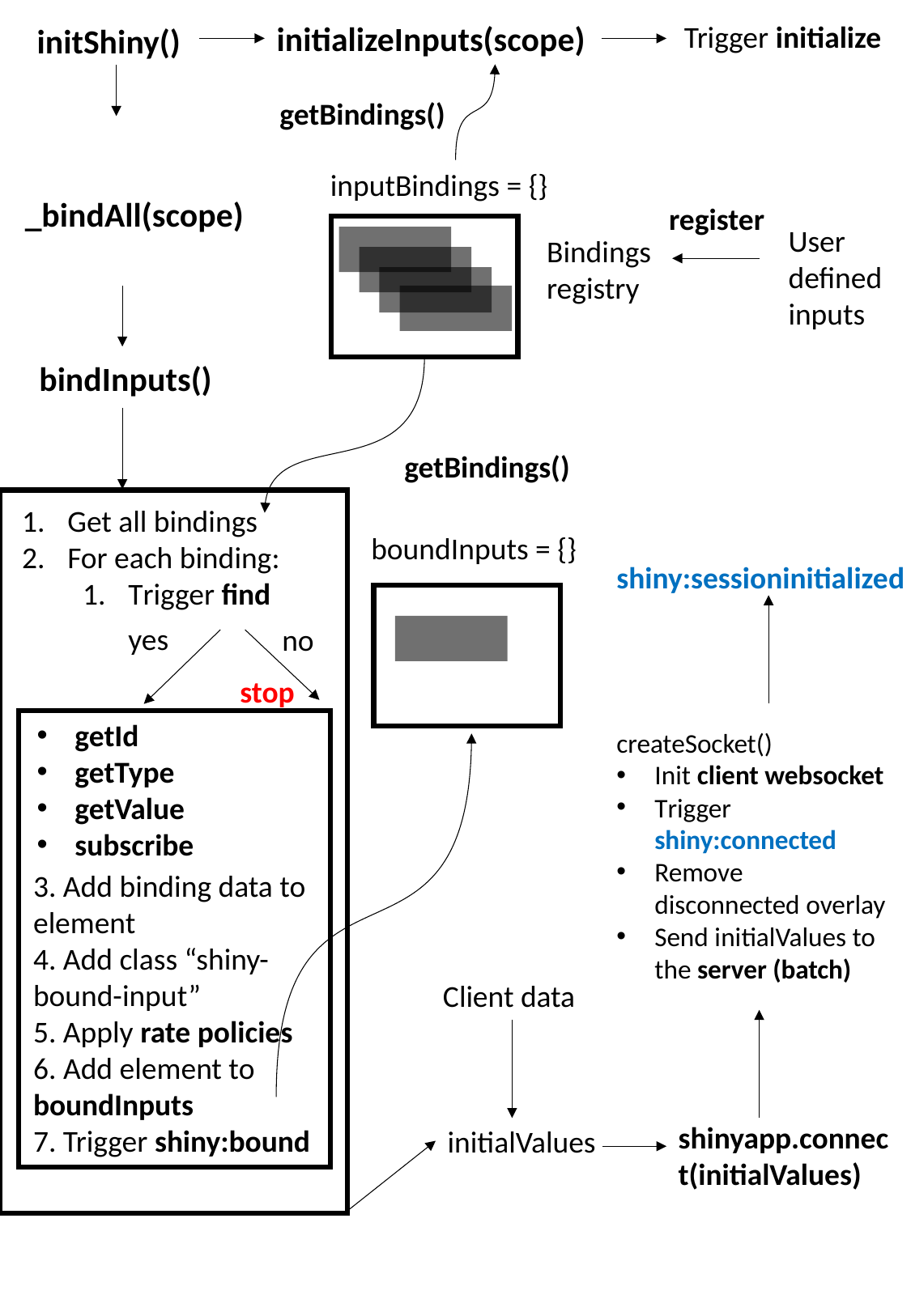

initializeInputs(scope)
Trigger initialize
initShiny()
getBindings()
inputBindings = {}
_bindAll(scope)
register

User defined inputs

Bindings registry

bindInputs()
getBindings()

Get all bindings
For each binding:
Trigger find
boundInputs = {}
shiny:sessioninitialized

yes
no

stop

getId
getType
getValue
subscribe
createSocket()
Init client websocket
Trigger shiny:connected
Remove disconnected overlay
Send initialValues to the server (batch)
3. Add binding data to element
4. Add class “shiny-bound-input”
5. Apply rate policies
6. Add element to boundInputs
7. Trigger shiny:bound
Client data
shinyapp.connect(initialValues)
initialValues